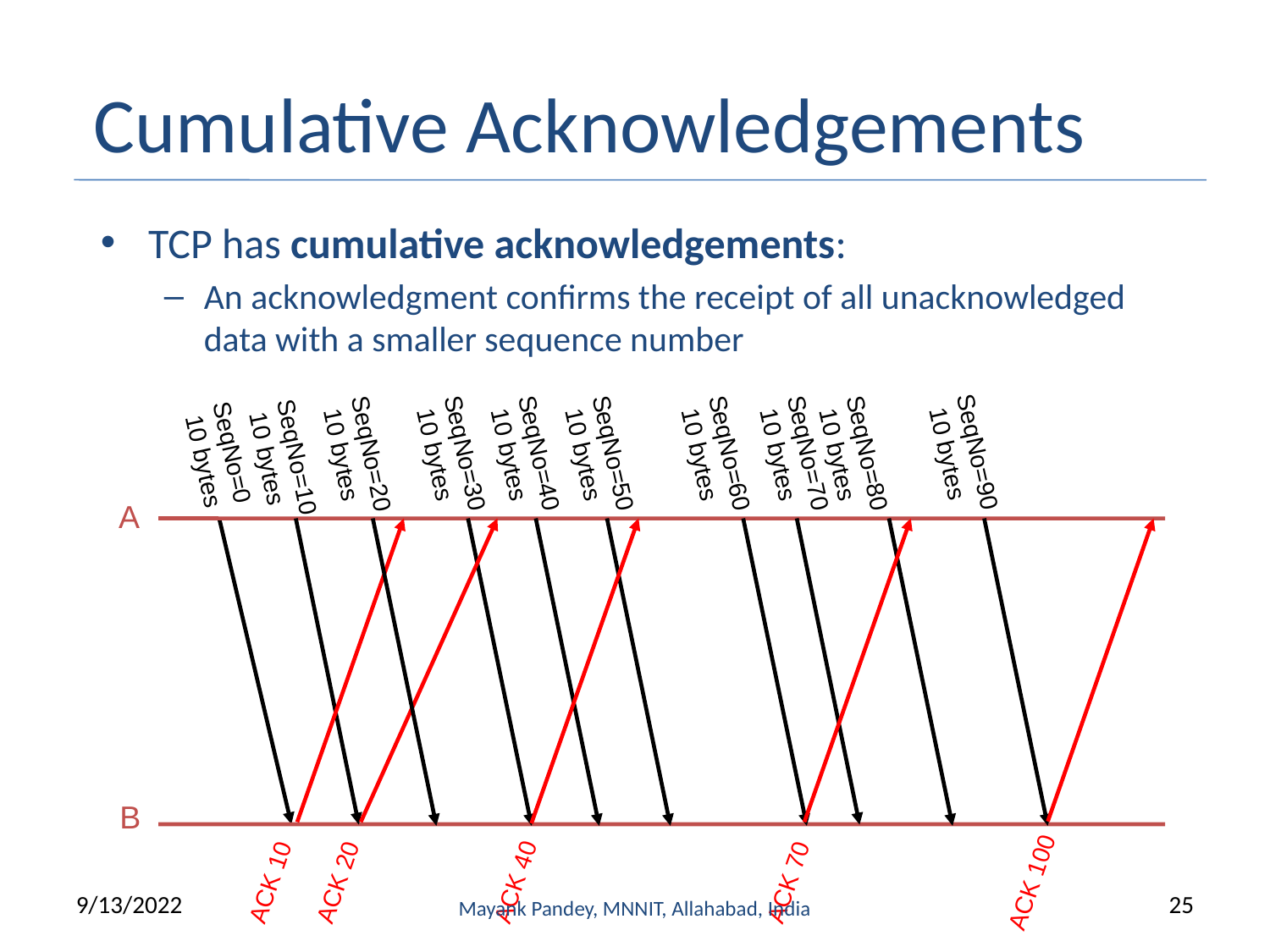

# Cumulative Acknowledgements
TCP has cumulative acknowledgements:
An acknowledgment confirms the receipt of all unacknowledged data with a smaller sequence number
SeqNo=20
 10 bytes
SeqNo=10
 10 bytes
SeqNo=90
 10 bytes
SeqNo=0
 10 bytes
SeqNo=30
 10 bytes
SeqNo=40
 10 bytes
SeqNo=50
 10 bytes
SeqNo=60
 10 bytes
SeqNo=70
 10 bytes
SeqNo=80
 10 bytes
A

B

ACK 10
ACK 20
ACK 40
ACK 70
ACK 100
9/13/2022
Mayank Pandey, MNNIT, Allahabad, India
25